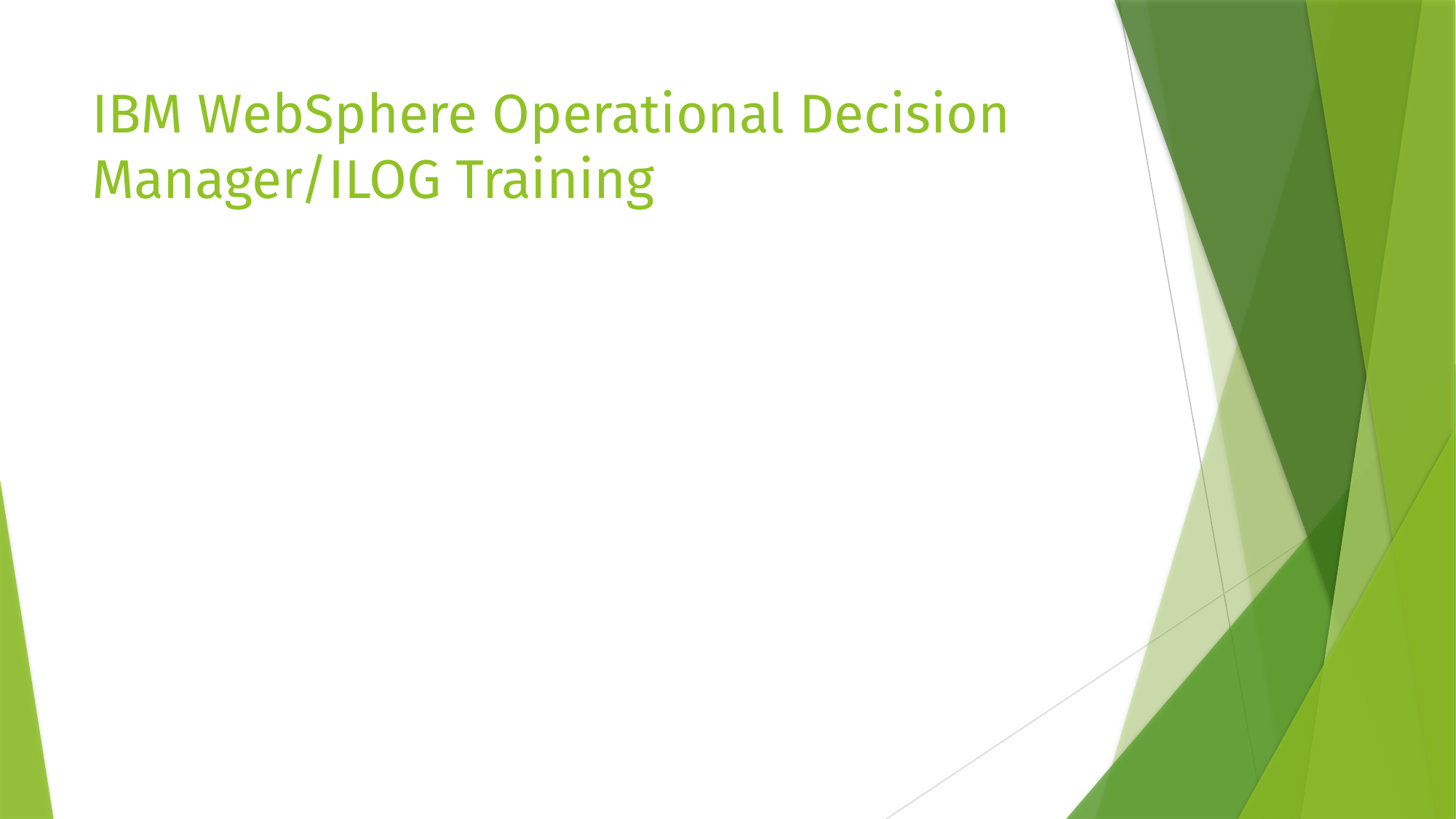

# IBM WebSphere Operational Decision Manager/ILOG Training